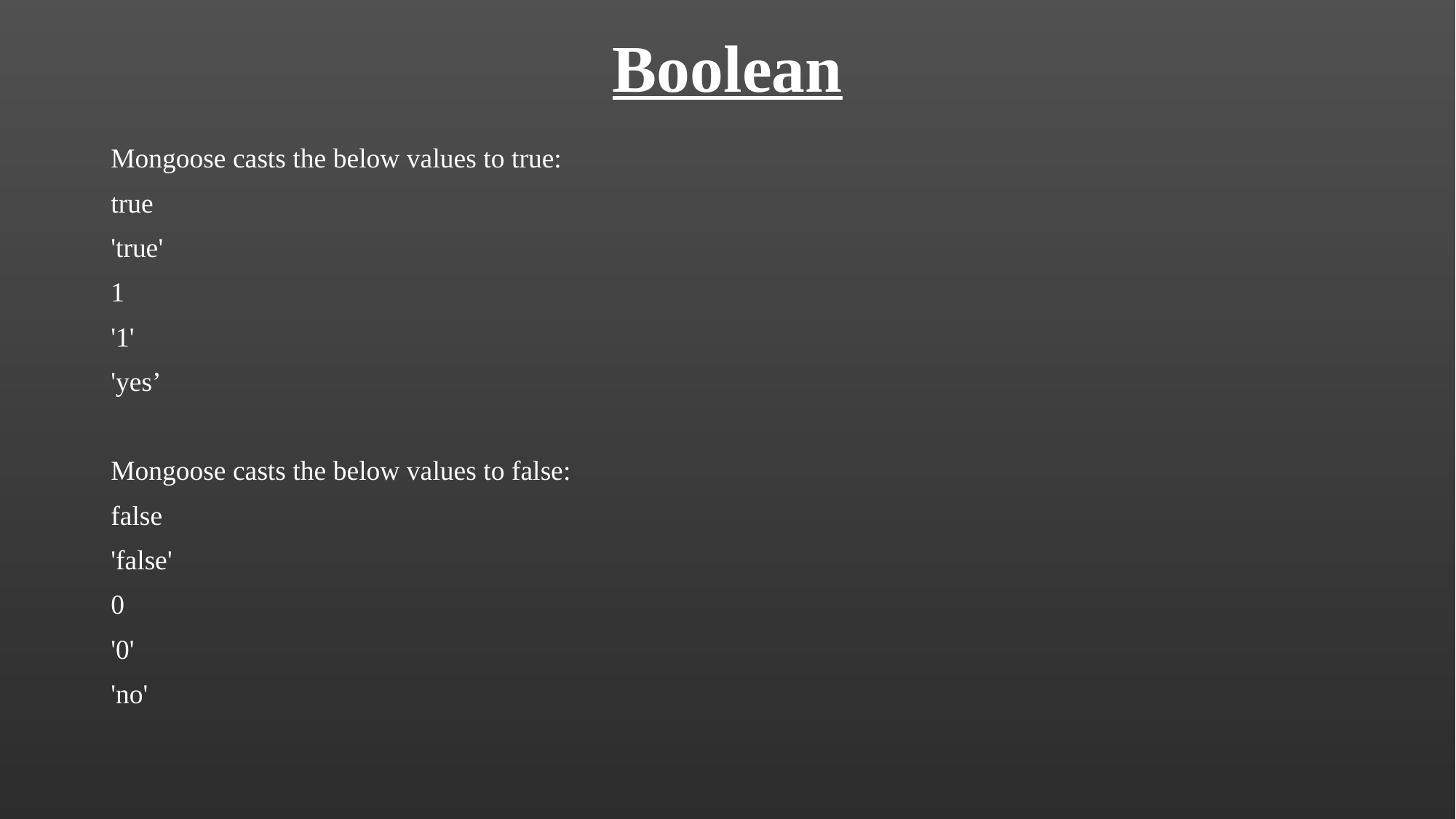

# Boolean
Mongoose casts the below values to true:
true
'true'
1
'1'
'yes’

Mongoose casts the below values to false:
false
'false'
0
'0'
'no'